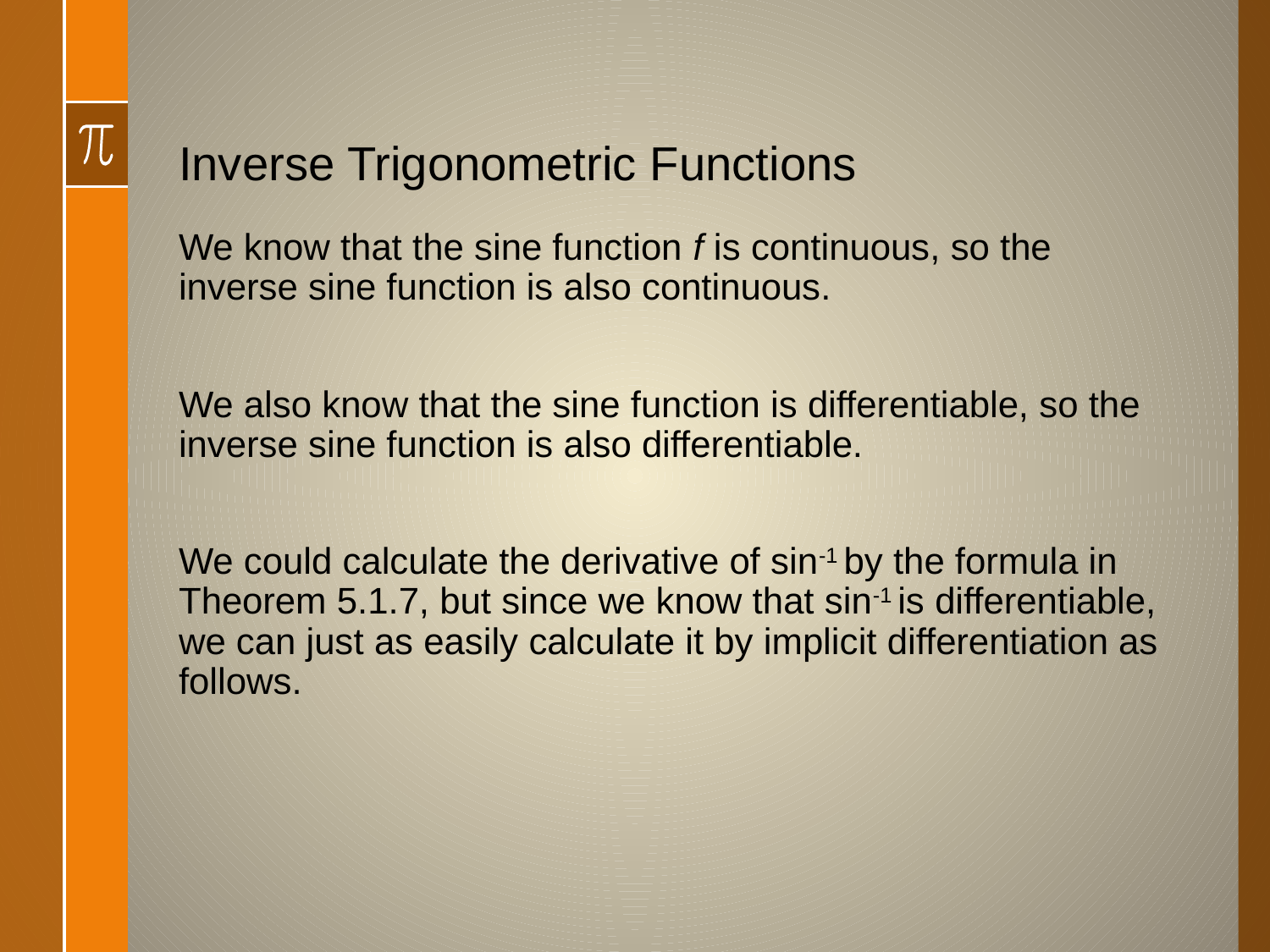

# Inverse Trigonometric Functions
We know that the sine function f is continuous, so the inverse sine function is also continuous.

We also know that the sine function is differentiable, so the inverse sine function is also differentiable.

We could calculate the derivative of sin-1 by the formula in Theorem 5.1.7, but since we know that sin-1 is differentiable,  we can just as easily calculate it by implicit differentiation as follows.